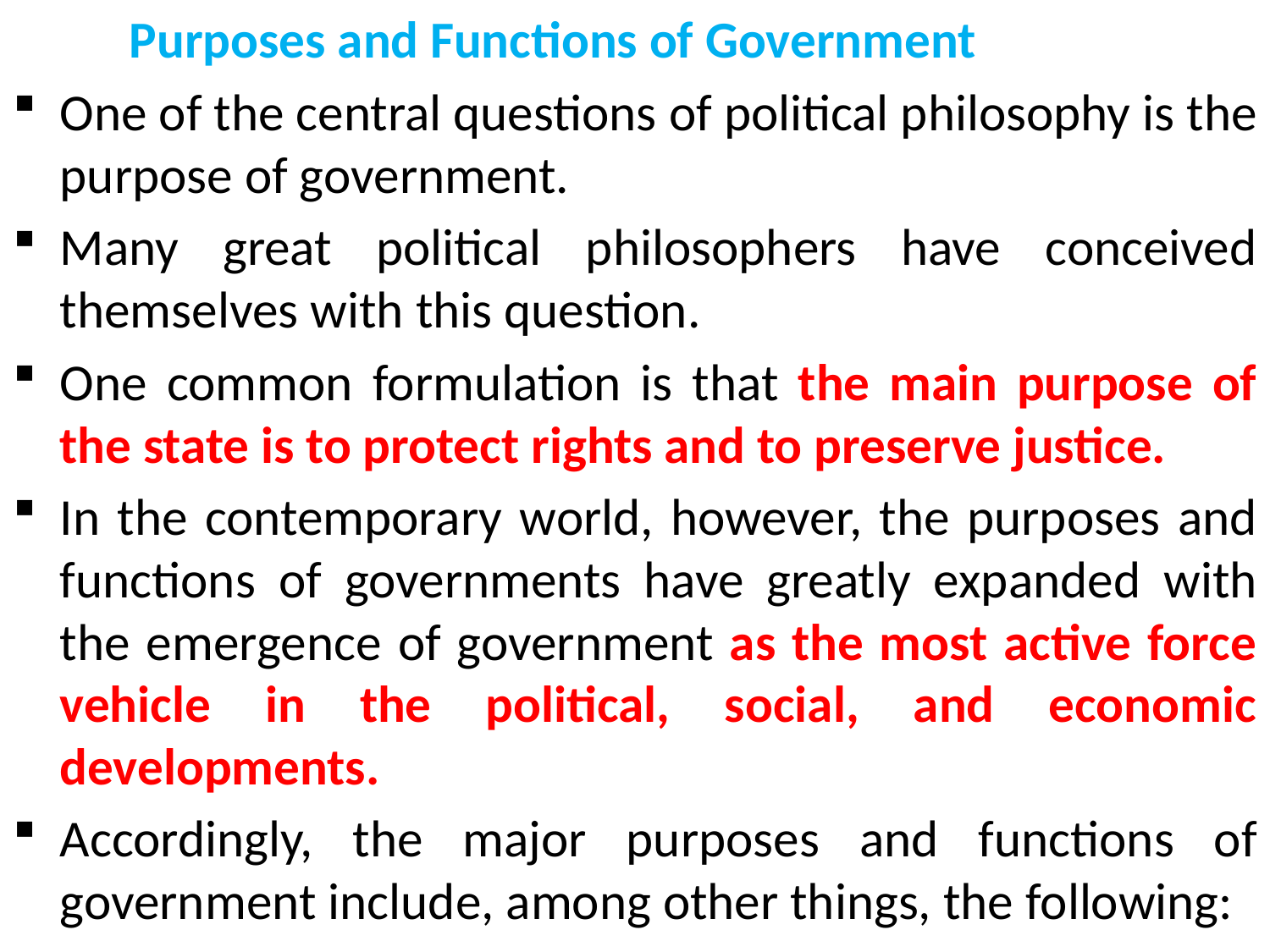

Purposes and Functions of Government
One of the central questions of political philosophy is the purpose of government.
Many great political philosophers have conceived themselves with this question.
One common formulation is that the main purpose of the state is to protect rights and to preserve justice.
In the contemporary world, however, the purposes and functions of governments have greatly expanded with the emergence of government as the most active force vehicle in the political, social, and economic developments.
Accordingly, the major purposes and functions of government include, among other things, the following: